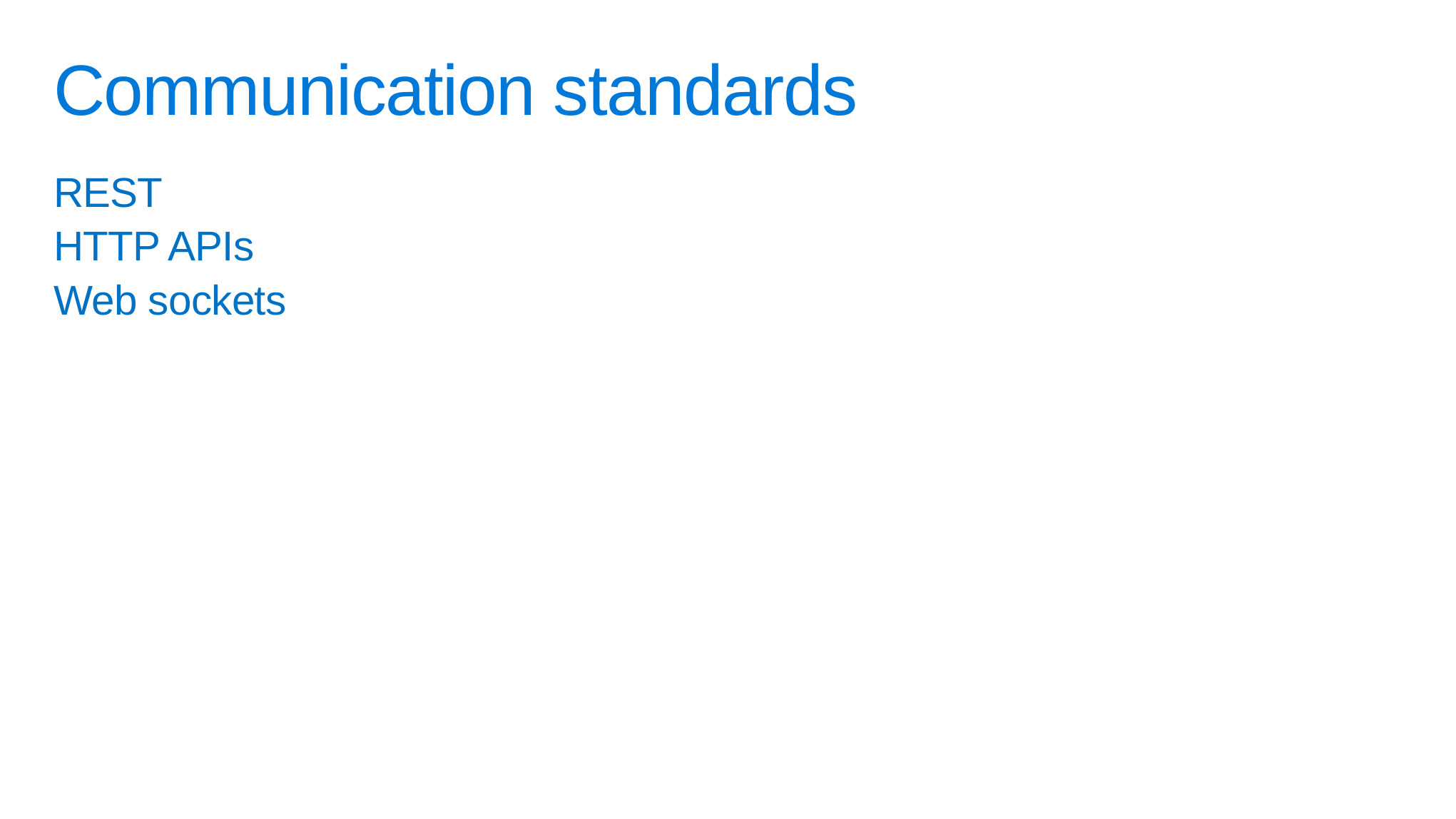

# Communication standards
REST
HTTP APIs
Web sockets